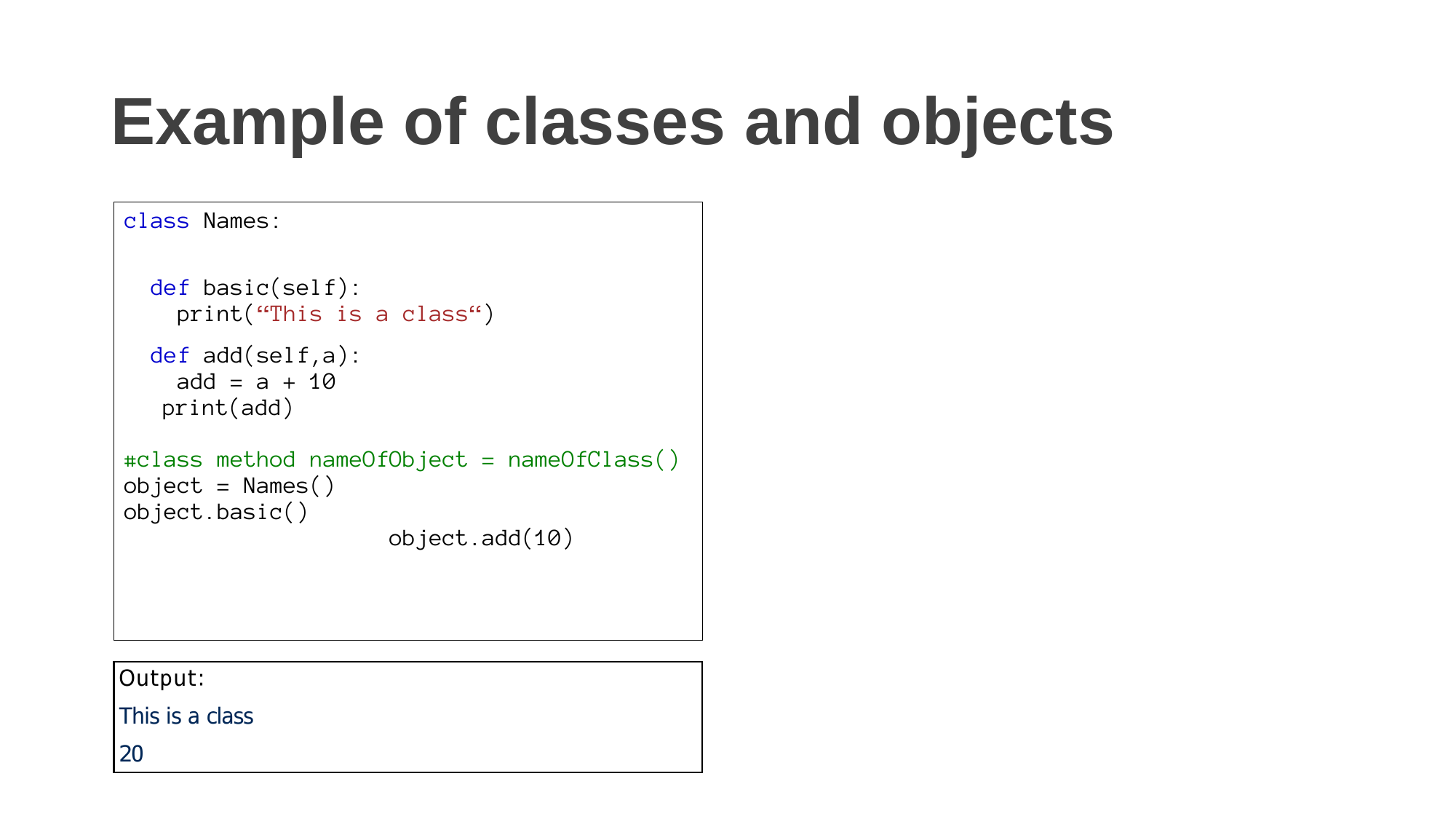

# Example of classes and objects
class Names:
  def basic(self):
    print(“This is a class“)
  def add(self,a):
    add = a + 10
       print(add)
#class method nameOfObject = nameOfClass()
object = Names()
object.basic()                                                 object.add(10)

Output:
This is a class
20